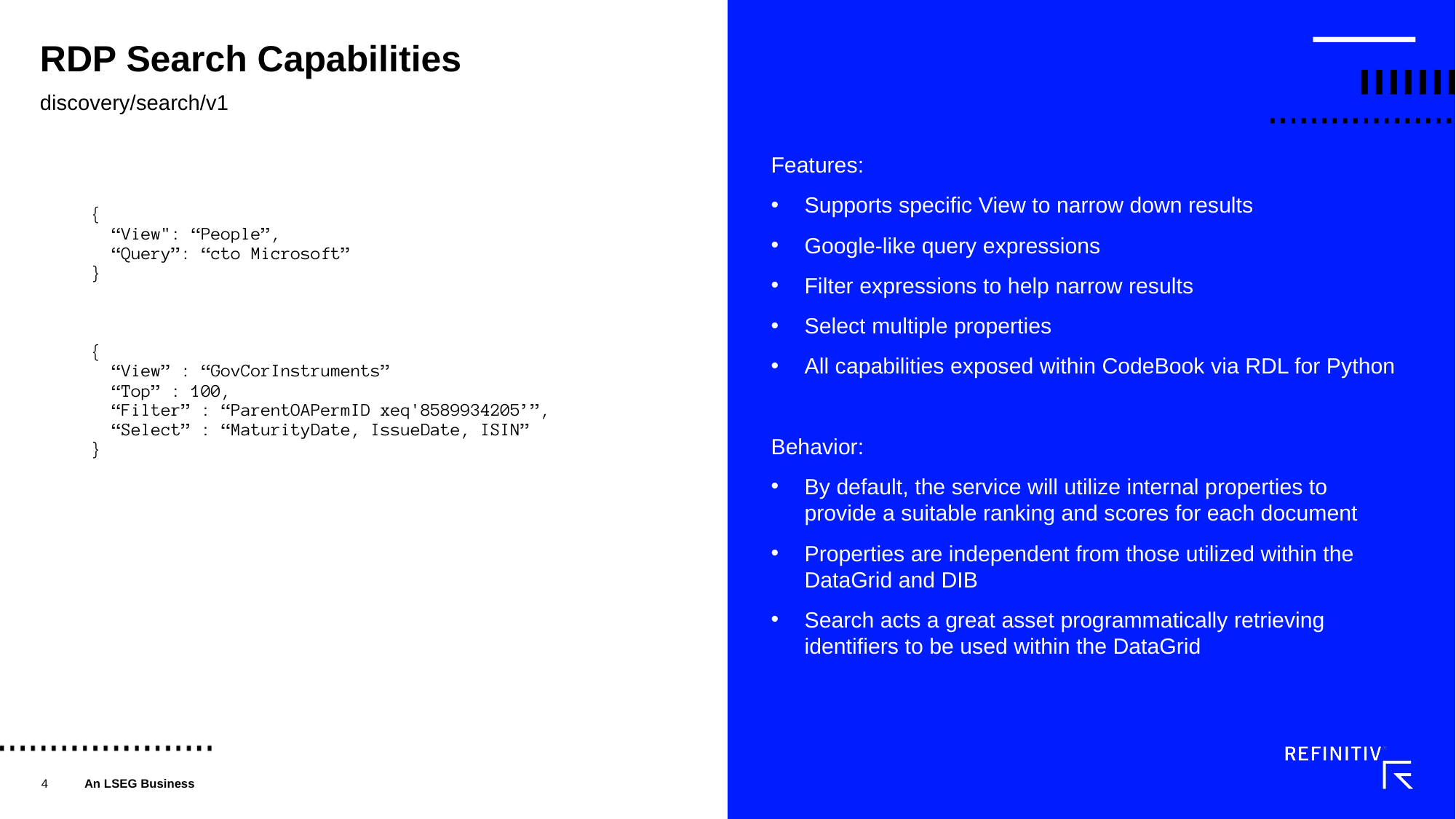

# RDP Search Capabilities
discovery/search/v1

Features:
Supports specific View to narrow down results
Google-like query expressions
Filter expressions to help narrow results
Select multiple properties
All capabilities exposed within CodeBook via RDL for Python

Behavior:
By default, the service will utilize internal properties to provide a suitable ranking and scores for each document
Properties are independent from those utilized within the DataGrid and DIB
Search acts a great asset programmatically retrieving identifiers to be used within the DataGrid

{
  “View": “People”,
  “Query”: “cto Microsoft”
}

{
  “View” : “GovCorInstruments”
  “Top” : 100,
  “Filter” : “ParentOAPermID xeq'8589934205’”,
  “Select” : “MaturityDate, IssueDate, ISIN”
}